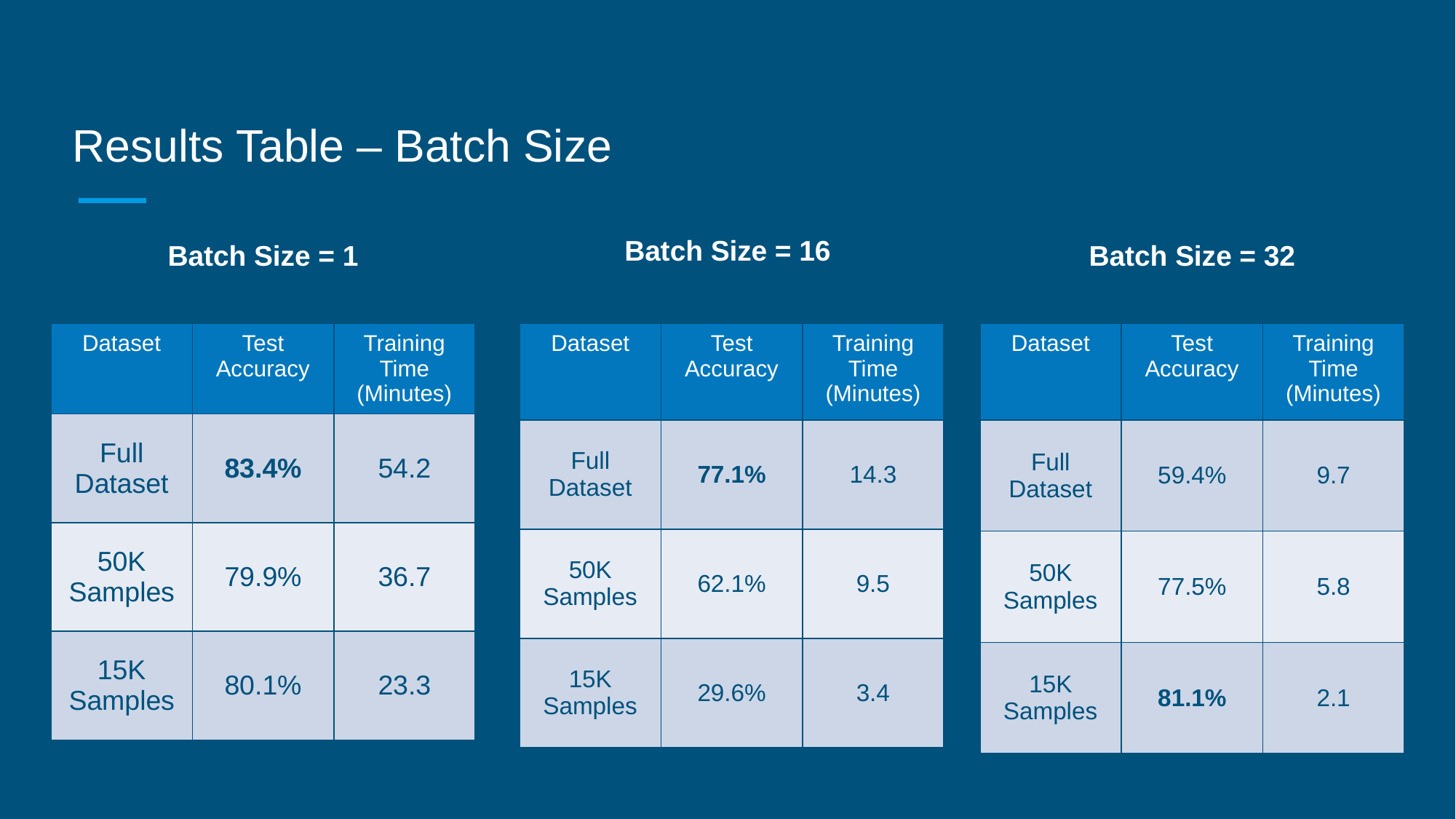

# Results Table – Batch Size
Batch Size = 16
Batch Size = 1
Batch Size = 32
| Dataset | Test Accuracy | Training Time (Minutes) |
| --- | --- | --- |
| Full Dataset | 59.4% | 9.7 |
| 50K Samples | 77.5% | 5.8 |
| 15K Samples | 81.1% | 2.1 |
| Dataset | Test Accuracy | Training Time (Minutes) |
| --- | --- | --- |
| Full Dataset | 83.4% | 54.2 |
| 50K Samples | 79.9% | 36.7 |
| 15K Samples | 80.1% | 23.3 |
| Dataset | Test Accuracy | Training Time (Minutes) |
| --- | --- | --- |
| Full Dataset | 77.1% | 14.3 |
| 50K Samples | 62.1% | 9.5 |
| 15K Samples | 29.6% | 3.4 |